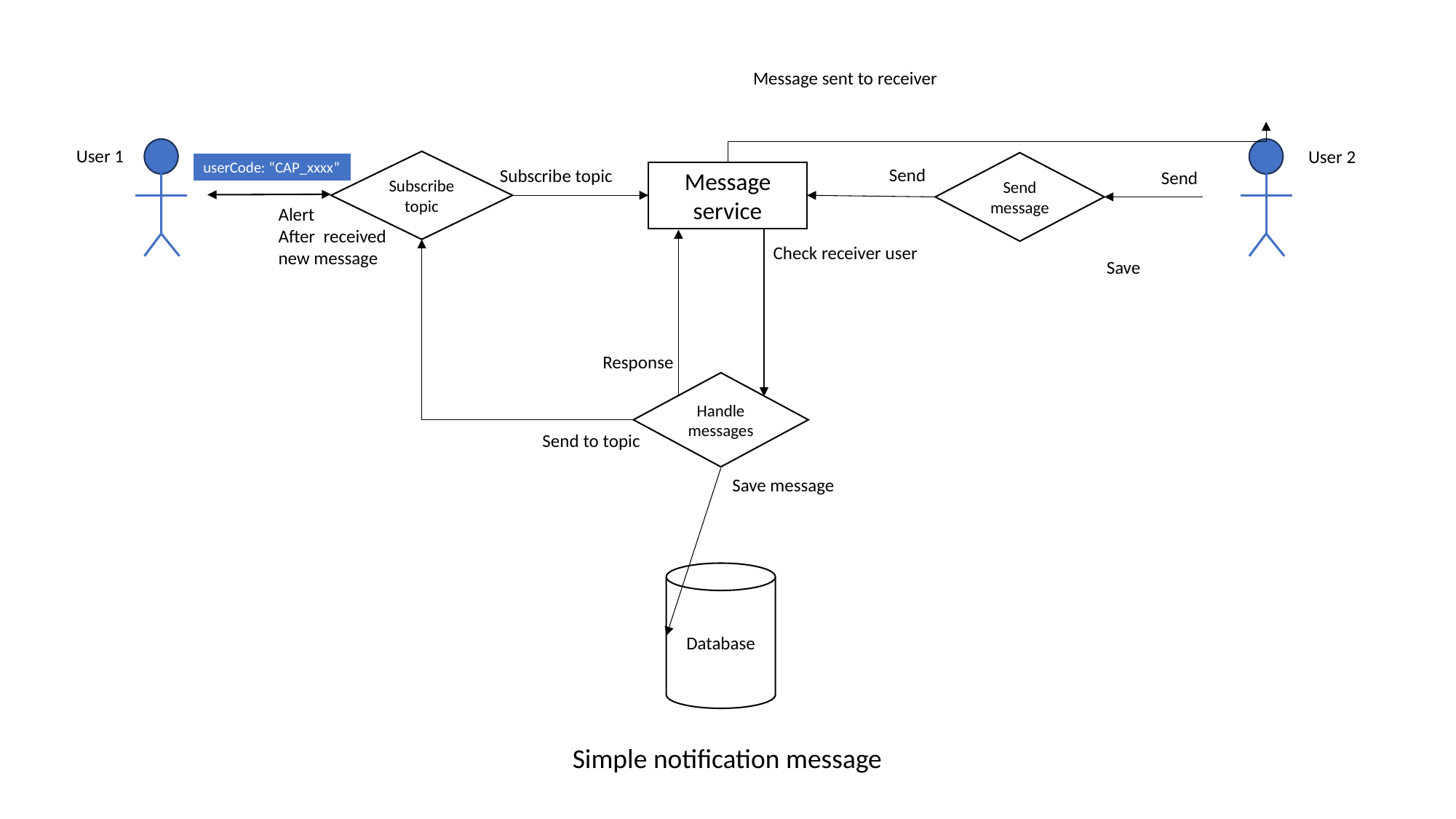

Message sent to receiver
User 1

User 2
Subscribe topic
userCode: “CAP_xxxx”
Send message
Send
Subscribe topic
Send
Message service
Alert
After  received
new message
Check receiver user
Save
Response
Handle messages
Send to topic
Save message
Database
Simple notification message